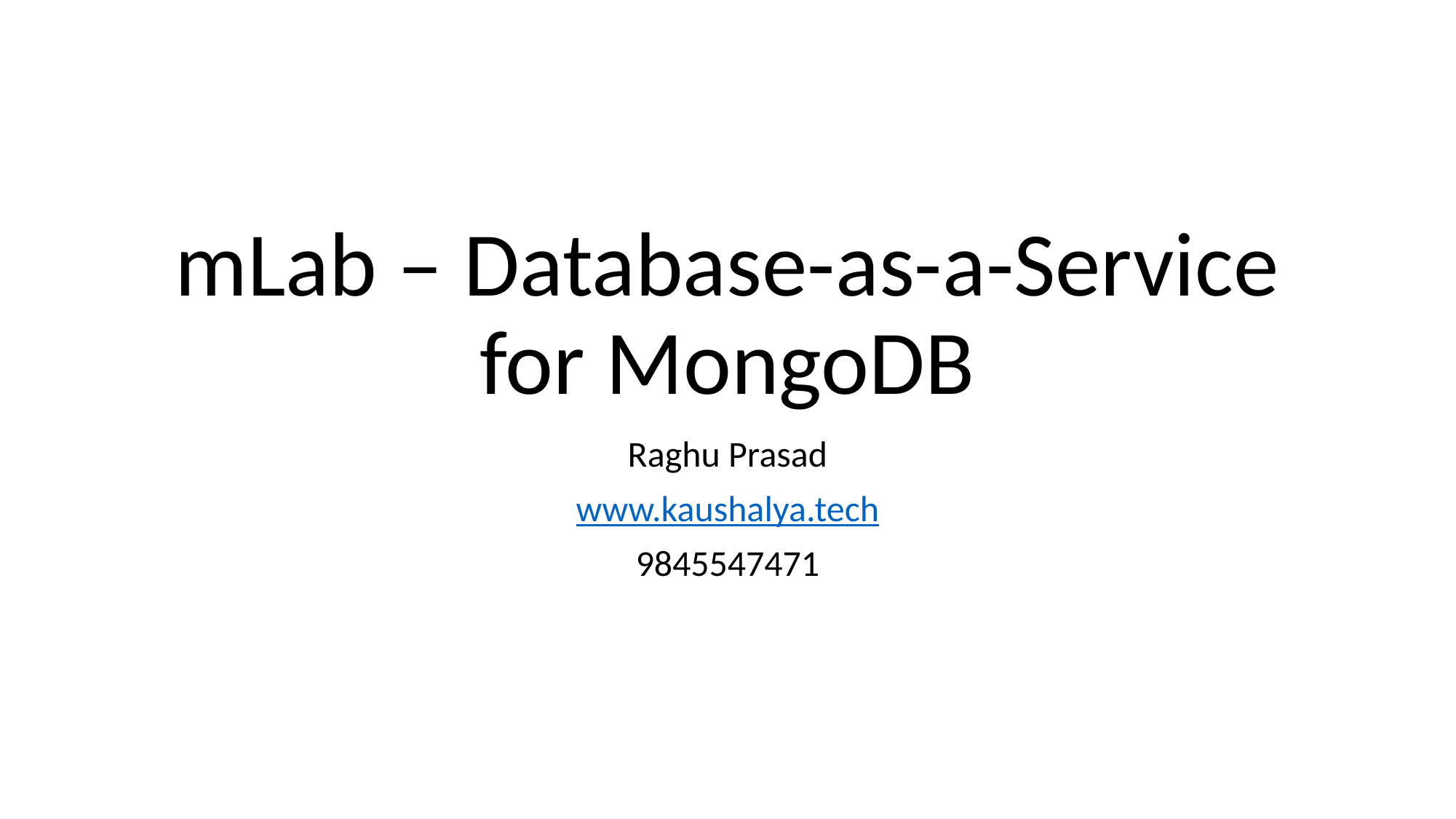

# mLab – Database-as-a-Service for MongoDB
Raghu Prasad
www.kaushalya.tech
9845547471